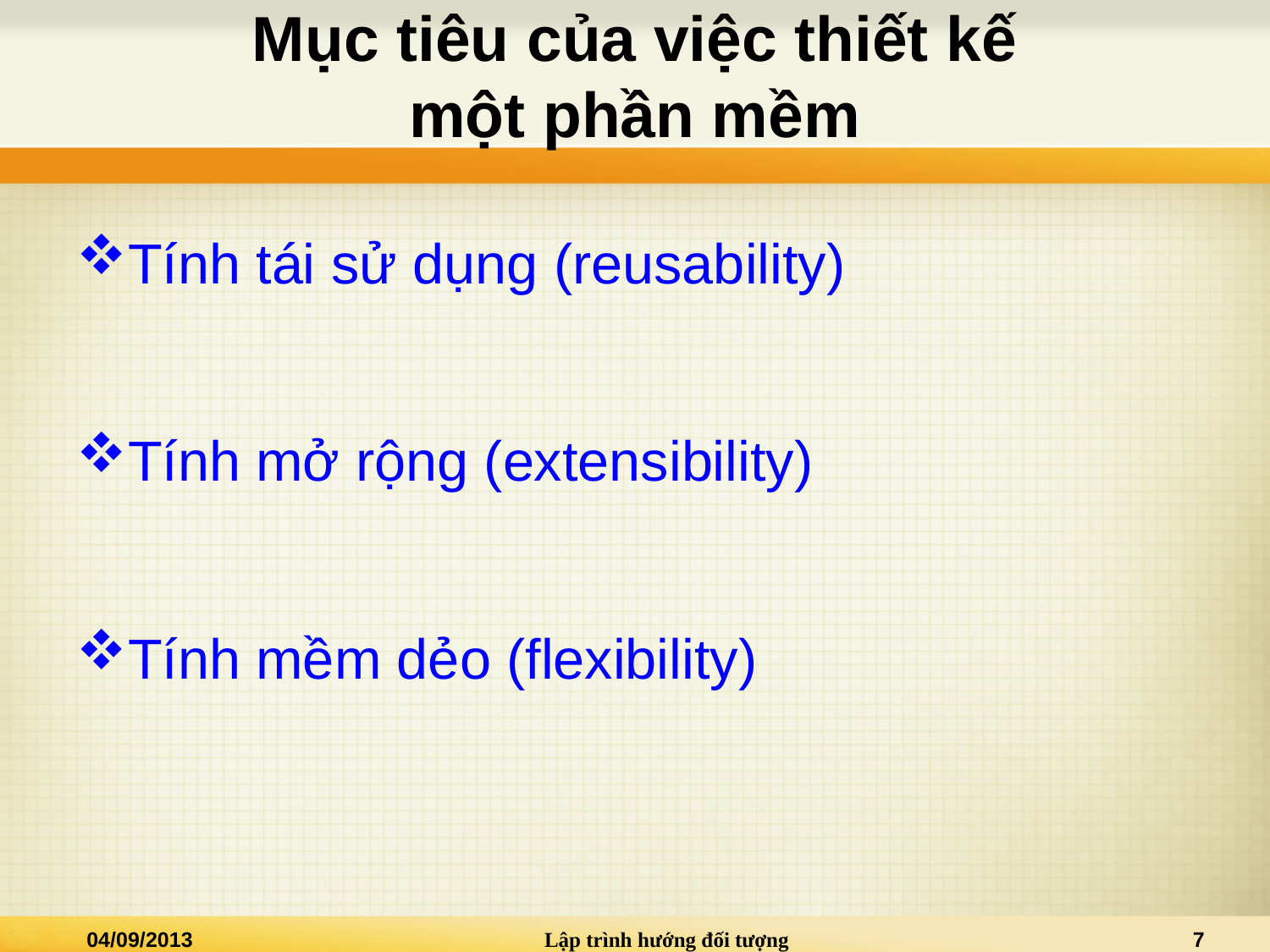

# Mục tiêu của việc thiết kế một phần mềm
Tính tái sử dụng (reusability)

Tính mở rộng (extensibility)

Tính mềm dẻo (flexibility)
04/09/2013
Lập trình hướng đối tượng
7